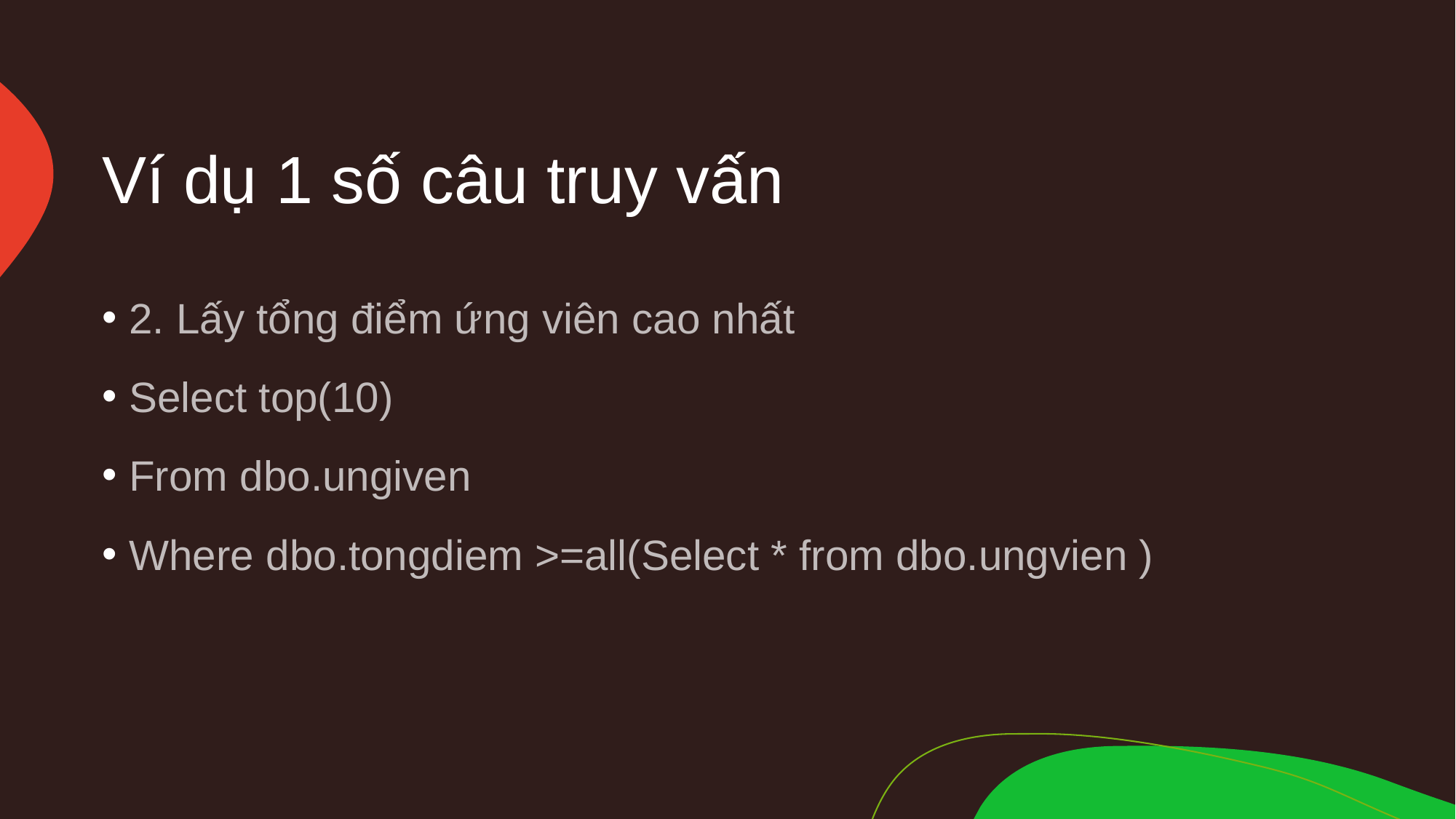

# Ví dụ 1 số câu truy vấn
2. Lấy tổng điểm ứng viên cao nhất
Select top(10)
From dbo.ungiven
Where dbo.tongdiem >=all(Select * from dbo.ungvien )